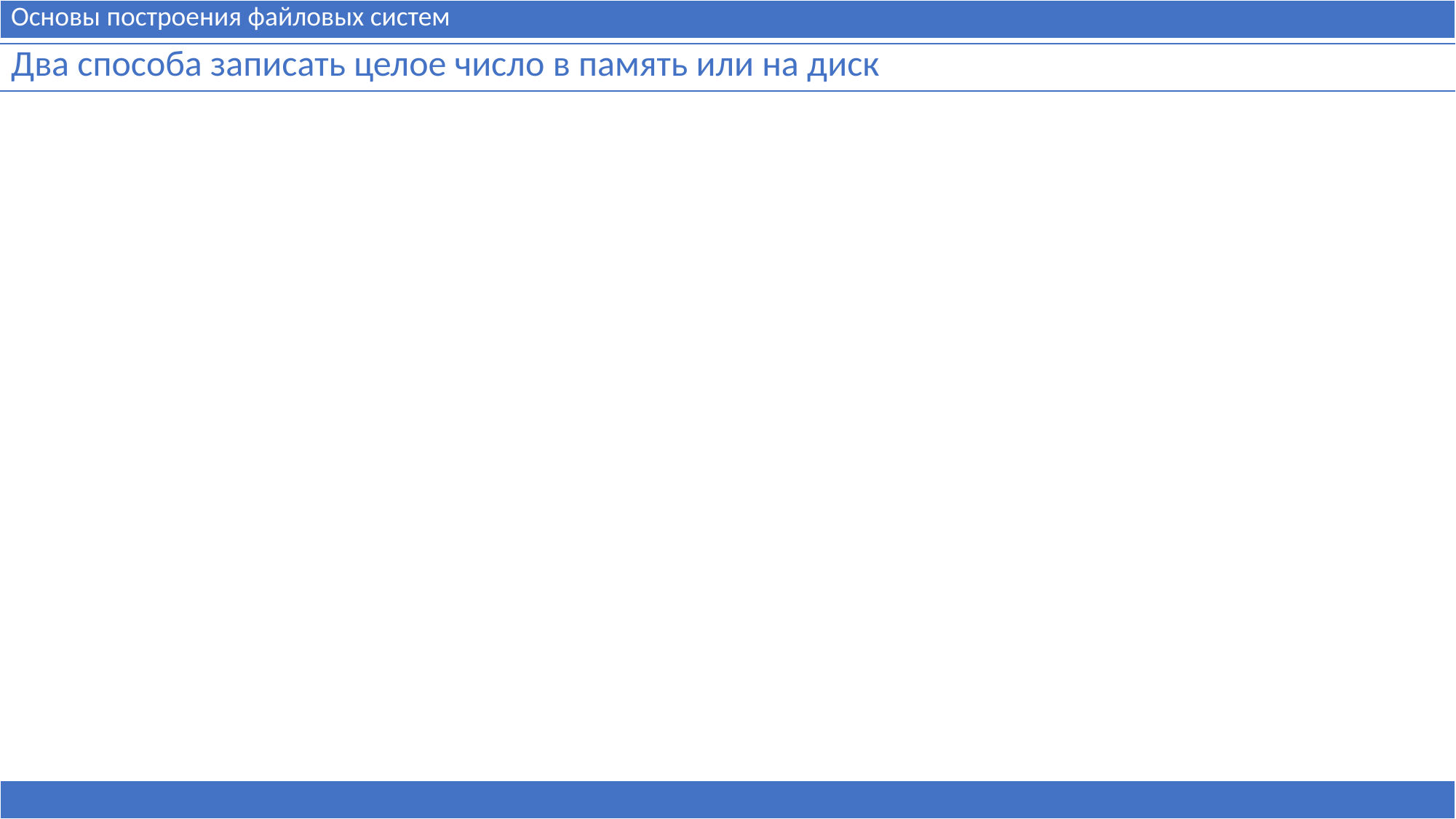

| Основы построения файловых систем |
| --- |
| Два способа записать целое число в память или на диск |
| --- |
|  |
| --- |